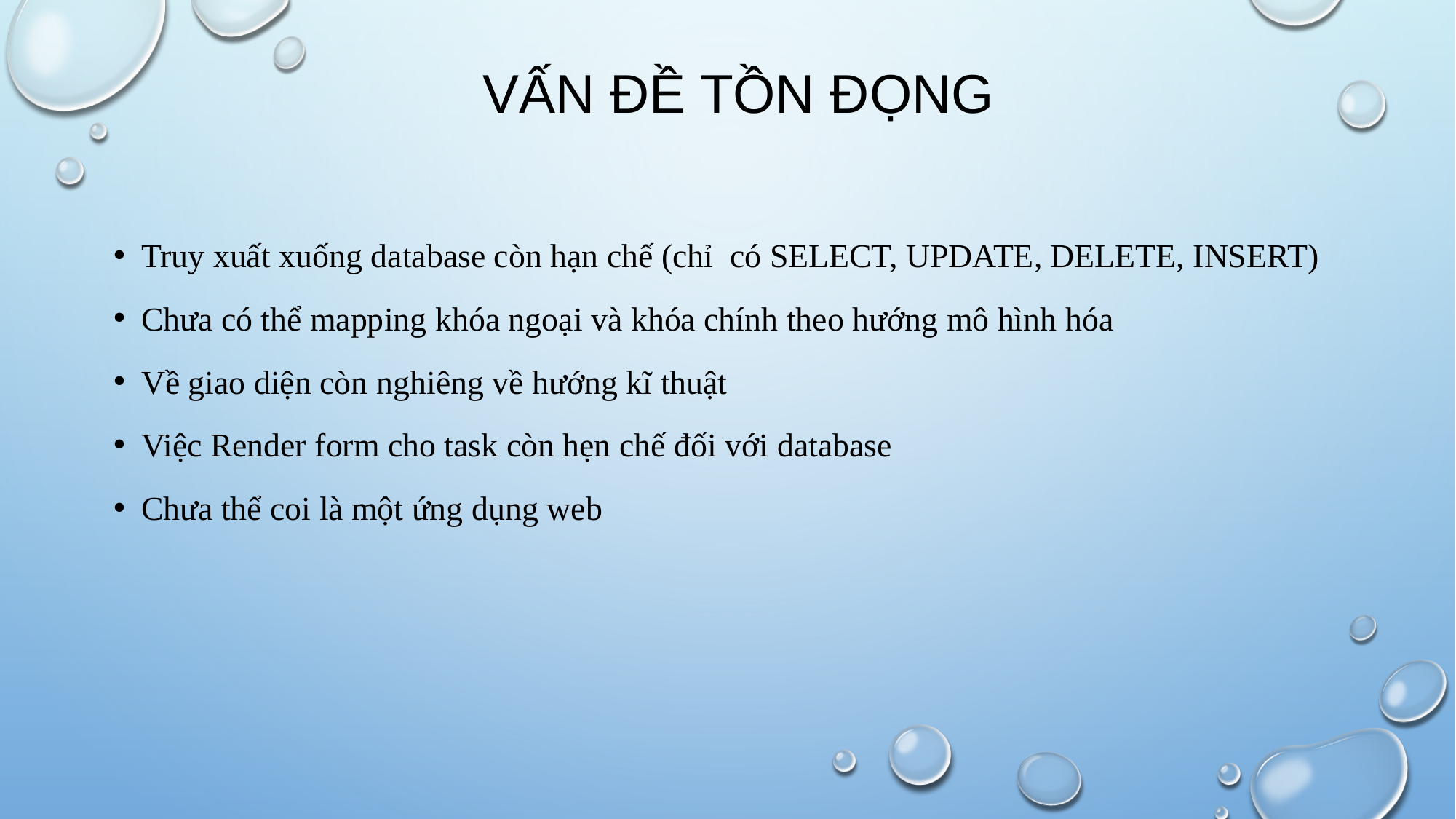

# VẤN ĐỀ TỒN ĐọNG
Truy xuất xuống database còn hạn chế (chỉ  có SELECT, UPDATE, DELETE, INSERT)
Chưa có thể mapping khóa ngoại và khóa chính theo hướng mô hình hóa
Về giao diện còn nghiêng về hướng kĩ thuật
Việc Render form cho task còn hẹn chế đối với database
Chưa thể coi là một ứng dụng web